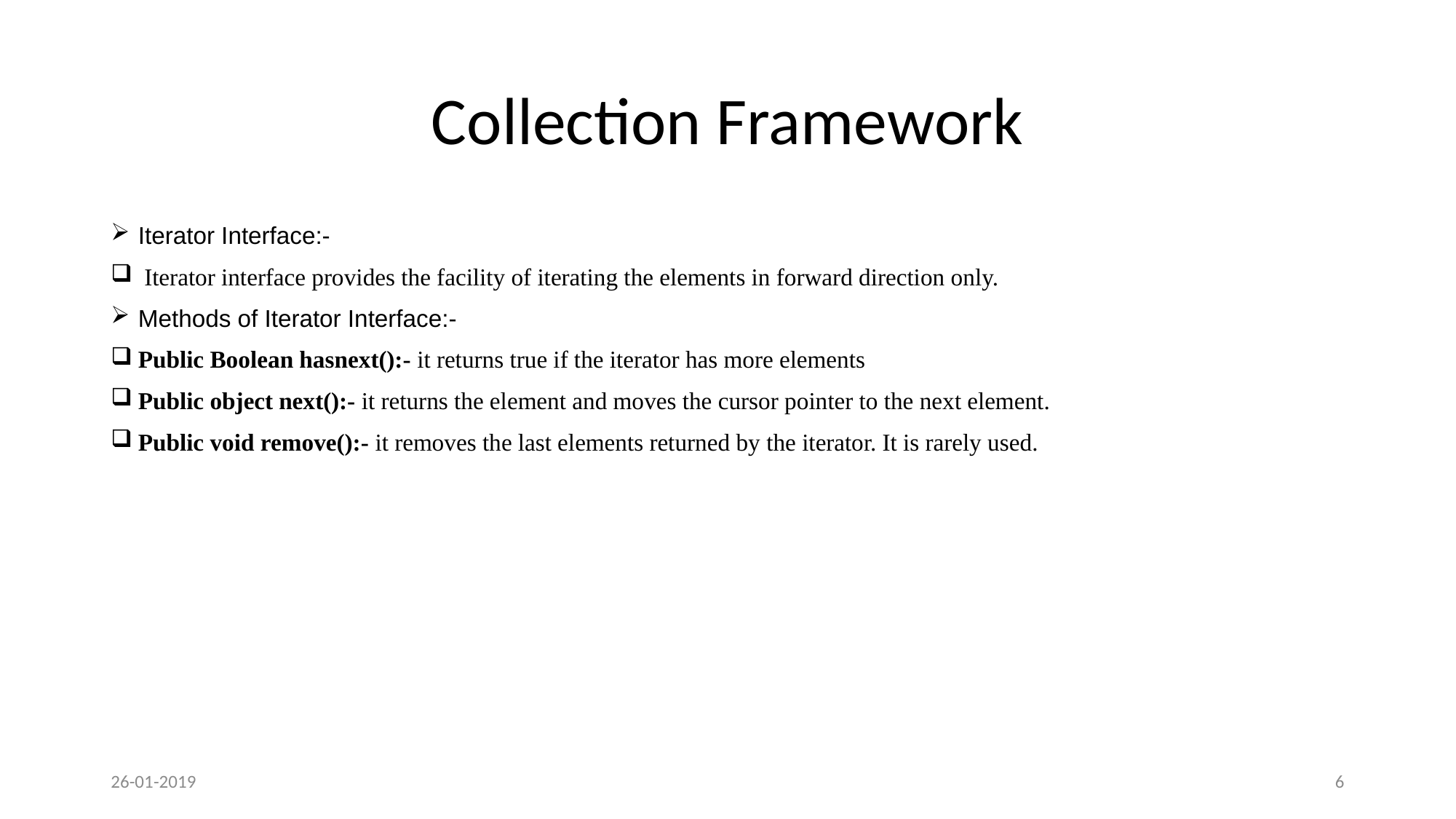

# Collection Framework
Iterator Interface:-
 Iterator interface provides the facility of iterating the elements in forward direction only.
Methods of Iterator Interface:-
Public Boolean hasnext():- it returns true if the iterator has more elements
Public object next():- it returns the element and moves the cursor pointer to the next element.
Public void remove():- it removes the last elements returned by the iterator. It is rarely used.

26-01-2019
6